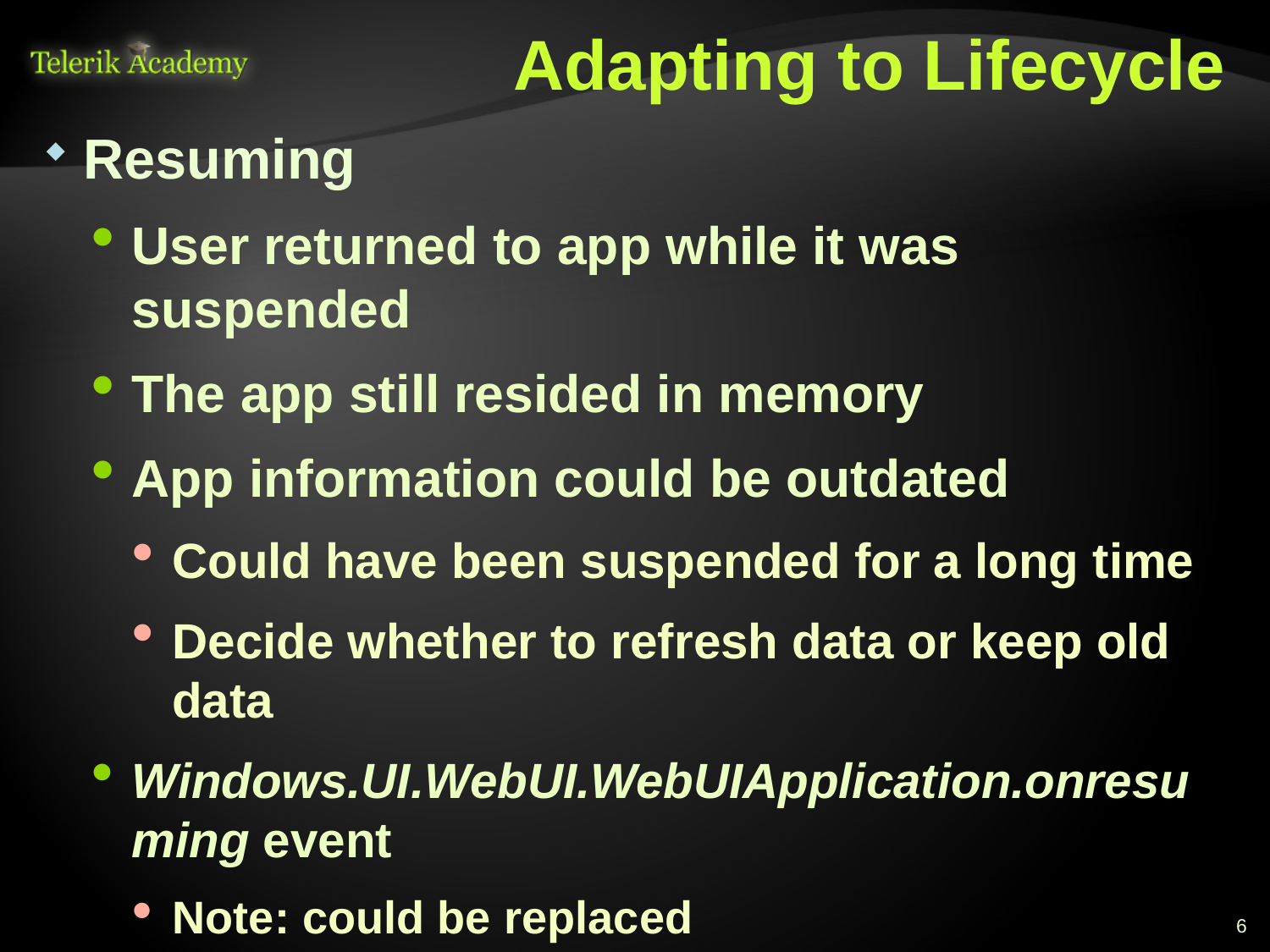

# Adapting to Lifecycle
Resuming
User returned to app while it was suspended
The app still resided in memory
App information could be outdated
Could have been suspended for a long time
Decide whether to refresh data or keep old data
Windows.UI.WebUI.WebUIApplication.onresuming event
Note: could be replaced

6